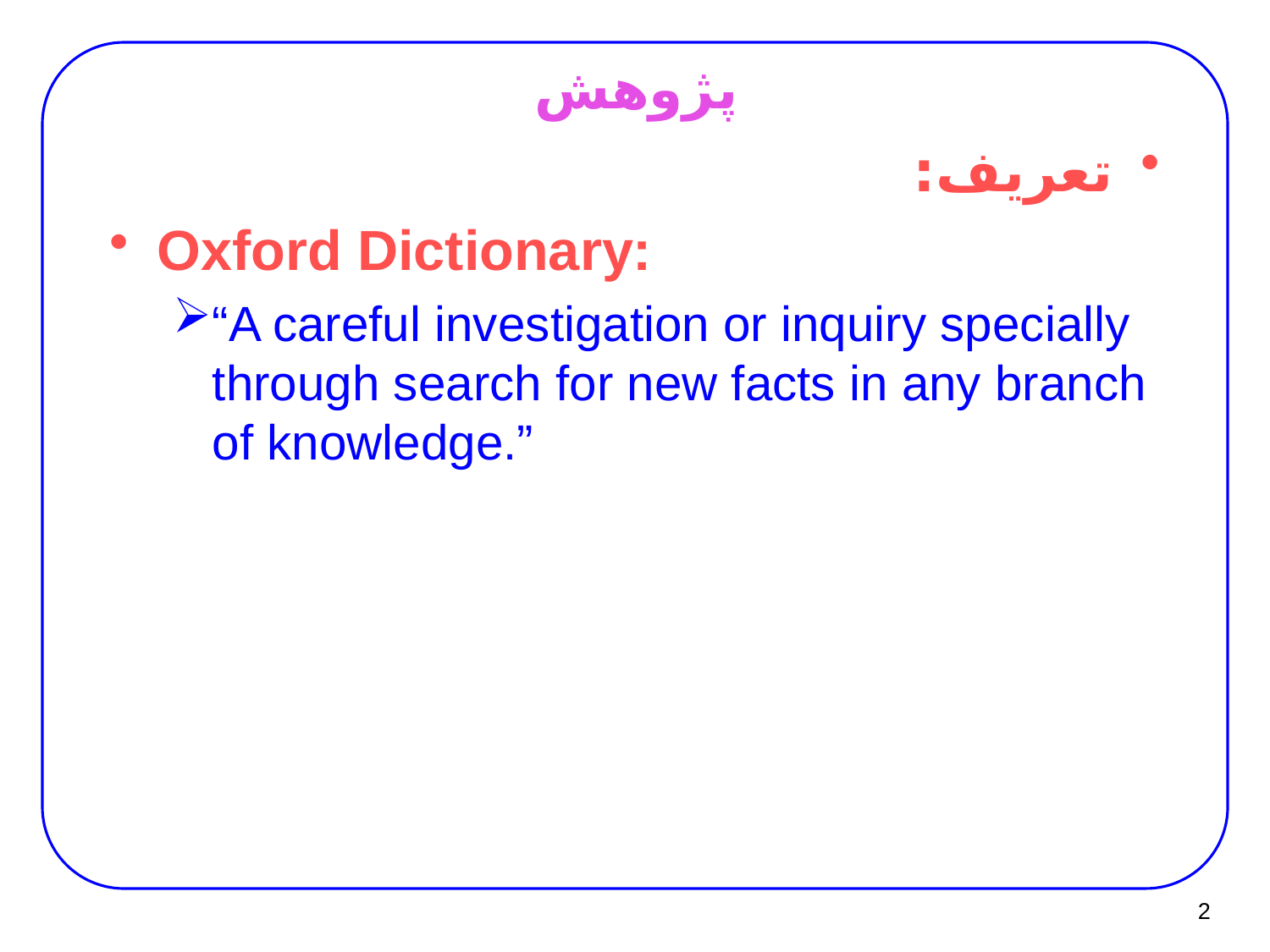

# پژوهش
تعریف:
Oxford Dictionary:
“A careful investigation or inquiry specially through search for new facts in any branch of knowledge.”

2